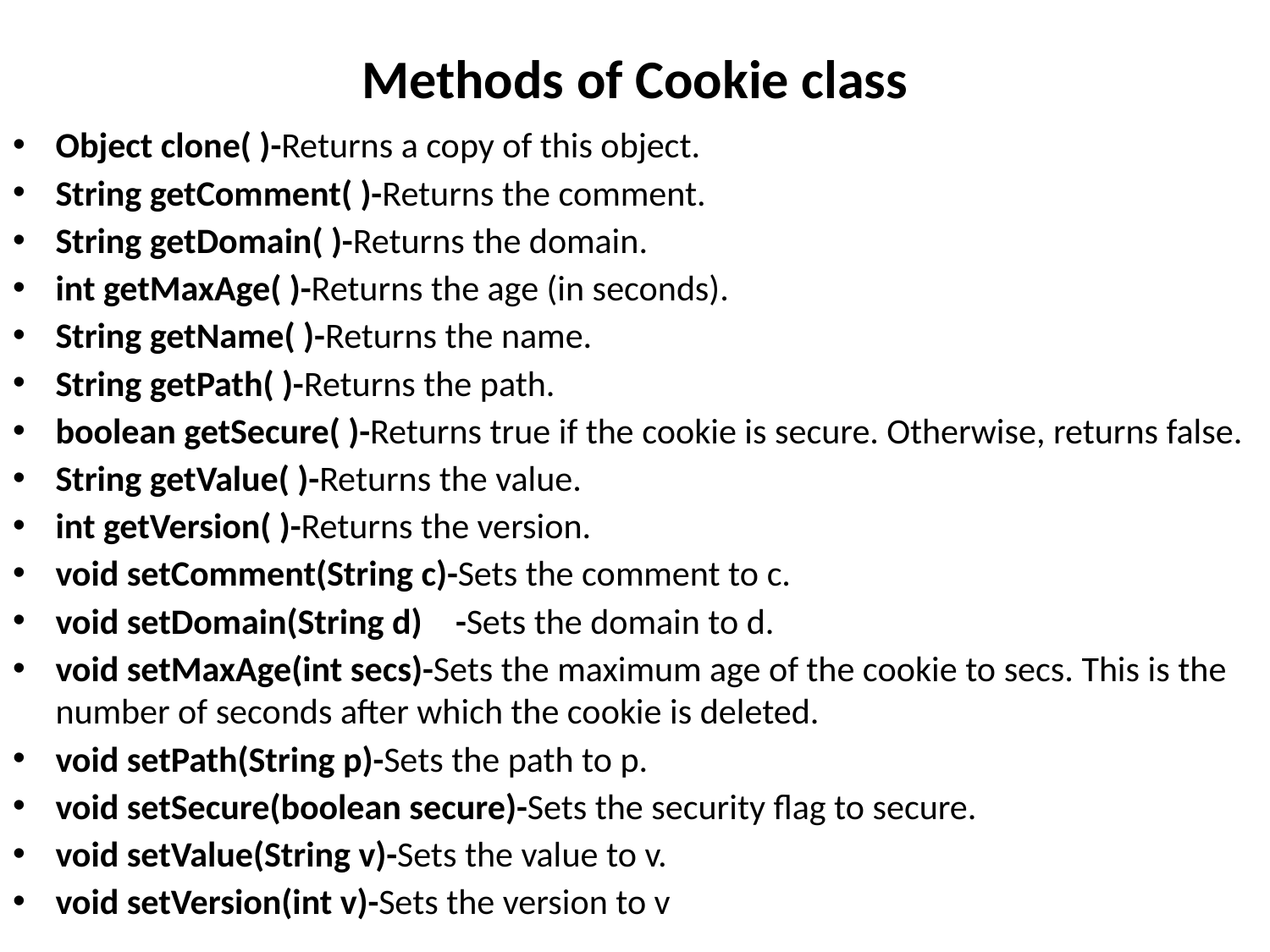

# Methods of Cookie class
Object clone( )-Returns a copy of this object.
String getComment( )-Returns the comment.
String getDomain( )-Returns the domain.
int getMaxAge( )-Returns the age (in seconds).
String getName( )-Returns the name.
String getPath( )-Returns the path.
boolean getSecure( )-Returns true if the cookie is secure. Otherwise, returns false.
String getValue( )-Returns the value.
int getVersion( )-Returns the version.
void setComment(String c)-Sets the comment to c.
void setDomain(String d)	-Sets the domain to d.
void setMaxAge(int secs)-Sets the maximum age of the cookie to secs. This is the number of seconds after which the cookie is deleted.
void setPath(String p)-Sets the path to p.
void setSecure(boolean secure)-Sets the security flag to secure.
void setValue(String v)-Sets the value to v.
void setVersion(int v)-Sets the version to v